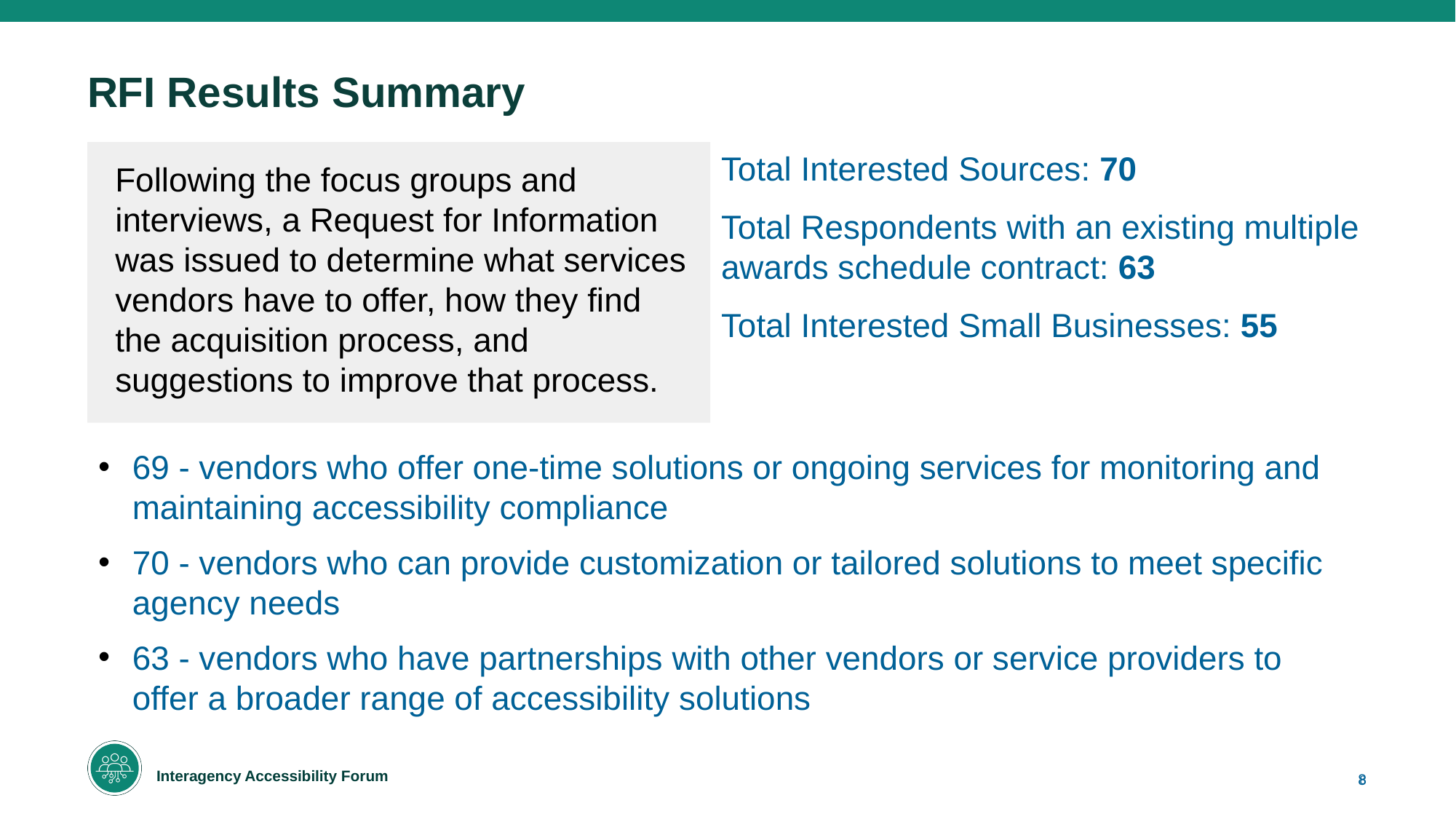

# RFI Results Summary
Following the focus groups and interviews, a Request for Information was issued to determine what services vendors have to offer, how they find the acquisition process, and suggestions to improve that process.
Total Interested Sources: 70
Total Respondents with an existing multiple awards schedule contract: 63
Total Interested Small Businesses: 55
69 - vendors who offer one-time solutions or ongoing services for monitoring and maintaining accessibility compliance
70 - vendors who can provide customization or tailored solutions to meet specific agency needs
63 - vendors who have partnerships with other vendors or service providers to offer a broader range of accessibility solutions
8